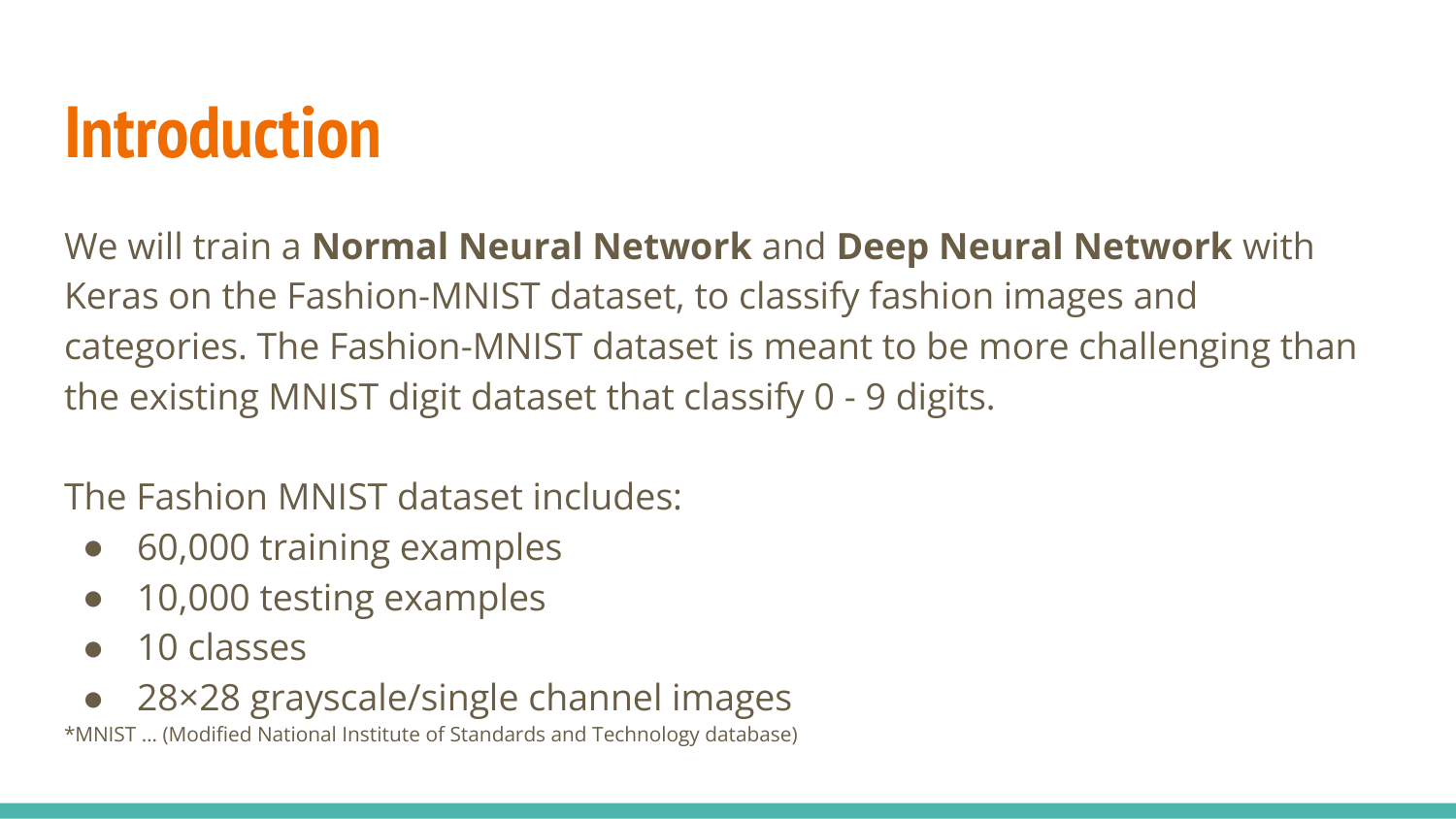

# Introduction
We will train a Normal Neural Network and Deep Neural Network with Keras on the Fashion-MNIST dataset, to classify fashion images and categories. The Fashion-MNIST dataset is meant to be more challenging than the existing MNIST digit dataset that classify 0 - 9 digits.

The Fashion MNIST dataset includes:
60,000 training examples
10,000 testing examples
10 classes
28×28 grayscale/single channel images
*MNIST … (Modified National Institute of Standards and Technology database)